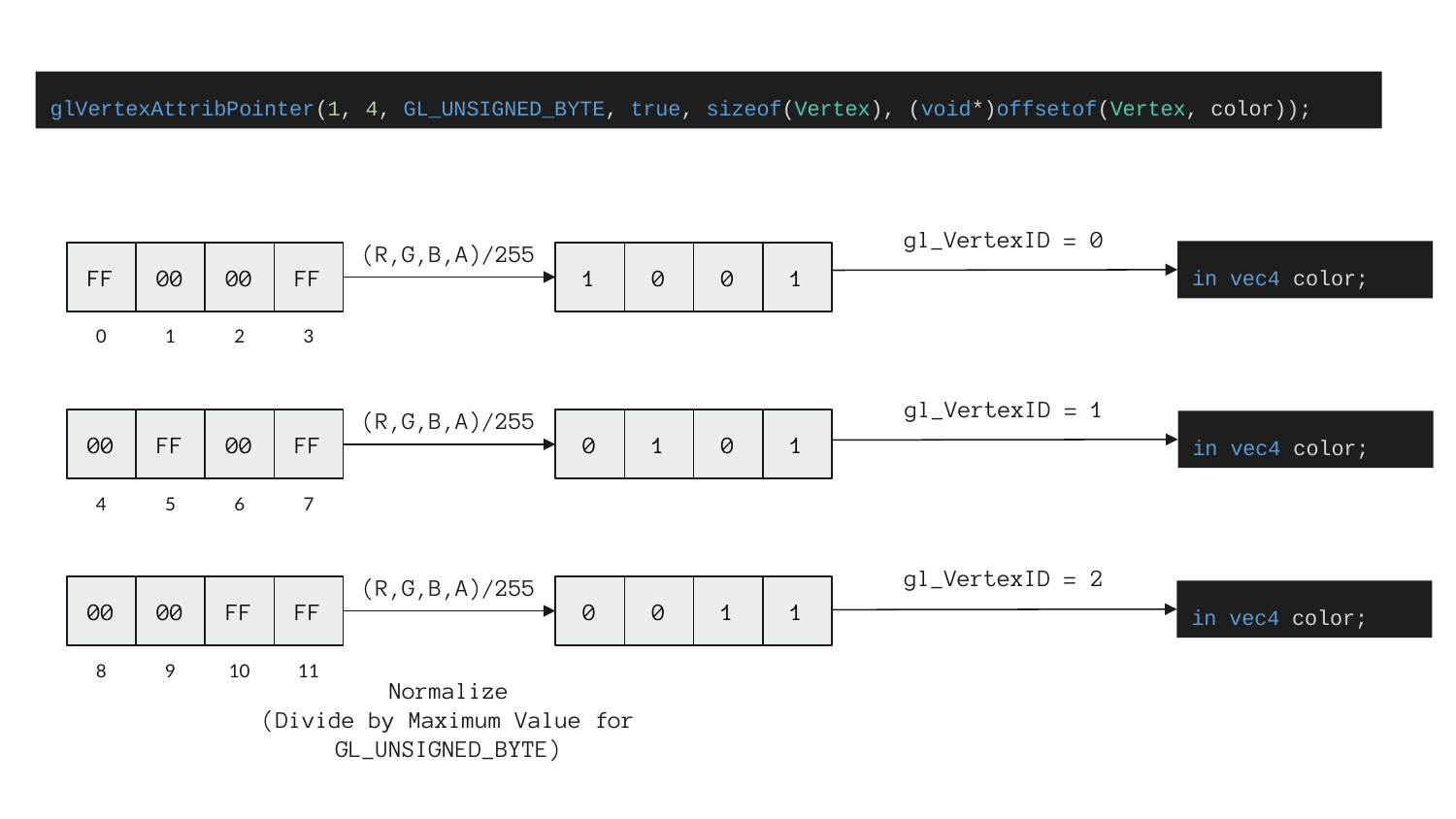

glVertexAttribPointer(1, 4, GL_UNSIGNED_BYTE, true, sizeof(Vertex), (void*)offsetof(Vertex, color));
gl_VertexID = 0
(R,G,B,A)/255
in vec4 color;

FF
00
00
FF
1
0
0
1
0
1
2
3
gl_VertexID = 1
(R,G,B,A)/255
00
FF
00
FF
0
1
0
1
in vec4 color;

4
5
6
7
gl_VertexID = 2
(R,G,B,A)/255
00
00
FF
FF
0
0
1
1
in vec4 color;

8
9
10
11
Normalize
(Divide by Maximum Value for GL_UNSIGNED_BYTE)